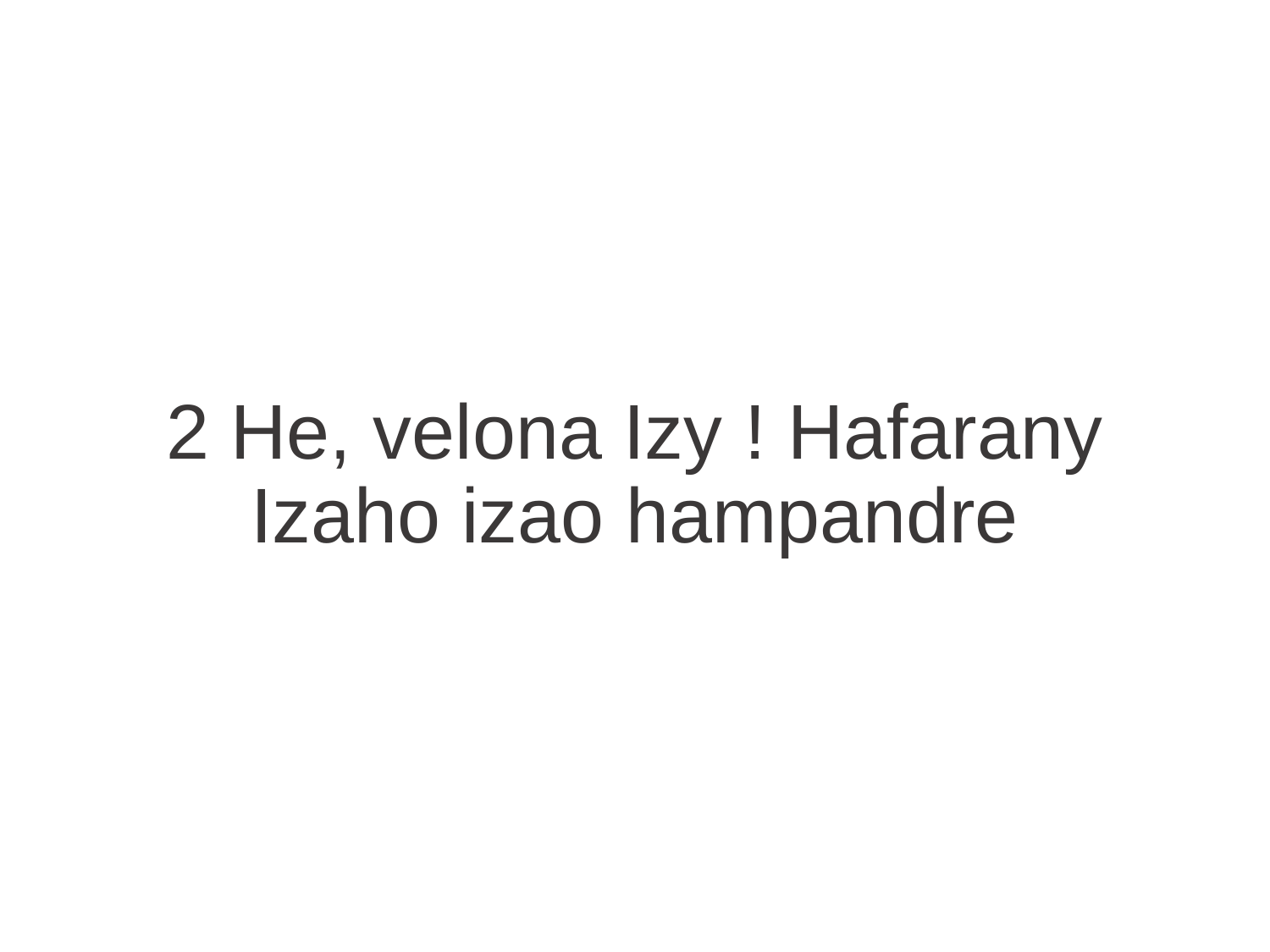

2 He, velona Izy ! Hafarany
Izaho izao hampandre